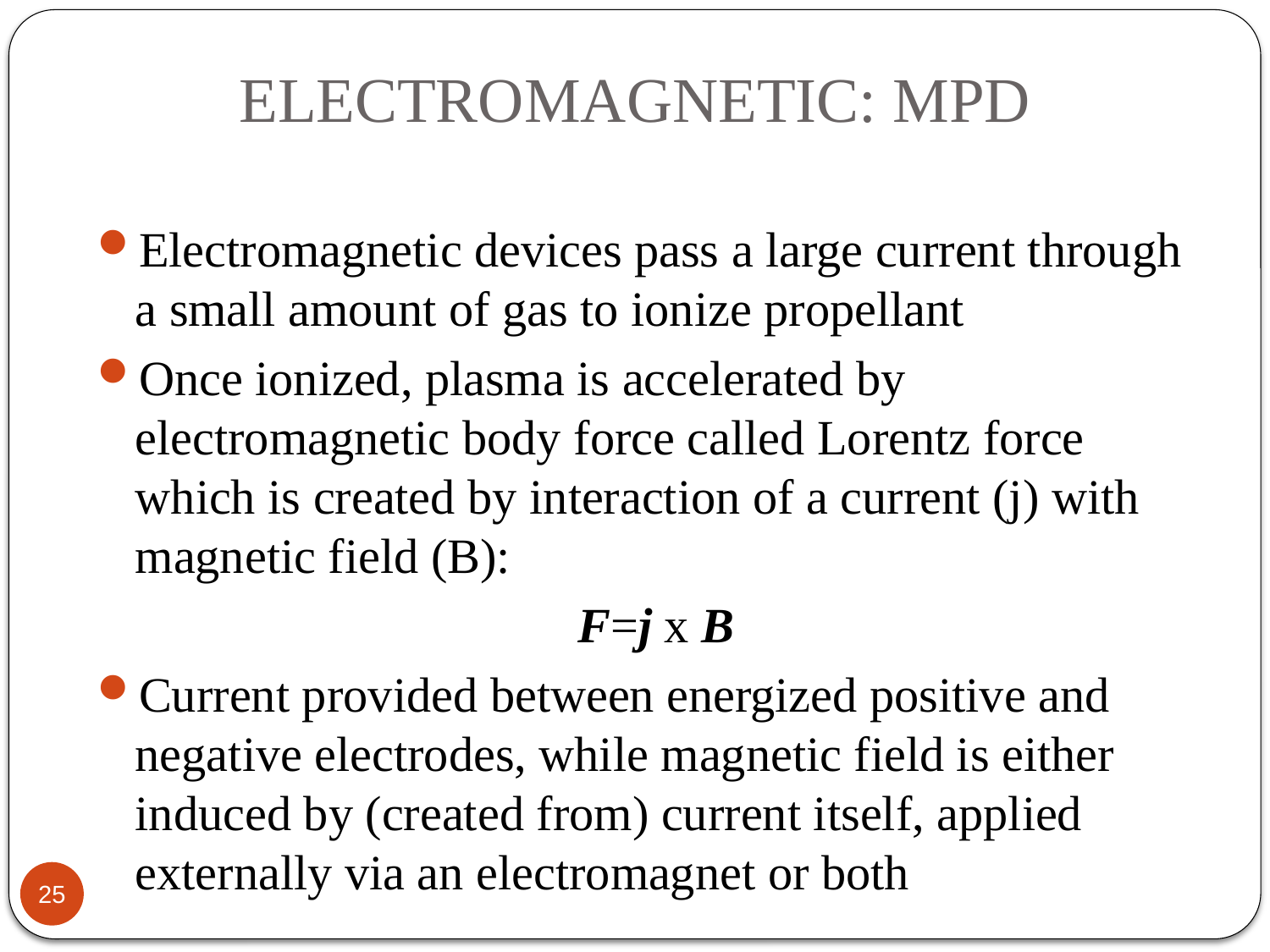

# ELECTROMAGNETIC: MPD
Electromagnetic devices pass a large current through a small amount of gas to ionize propellant
Once ionized, plasma is accelerated by electromagnetic body force called Lorentz force which is created by interaction of a current (j) with magnetic field (B):
F=j x B
Current provided between energized positive and negative electrodes, while magnetic field is either induced by (created from) current itself, applied externally via an electromagnet or both
25